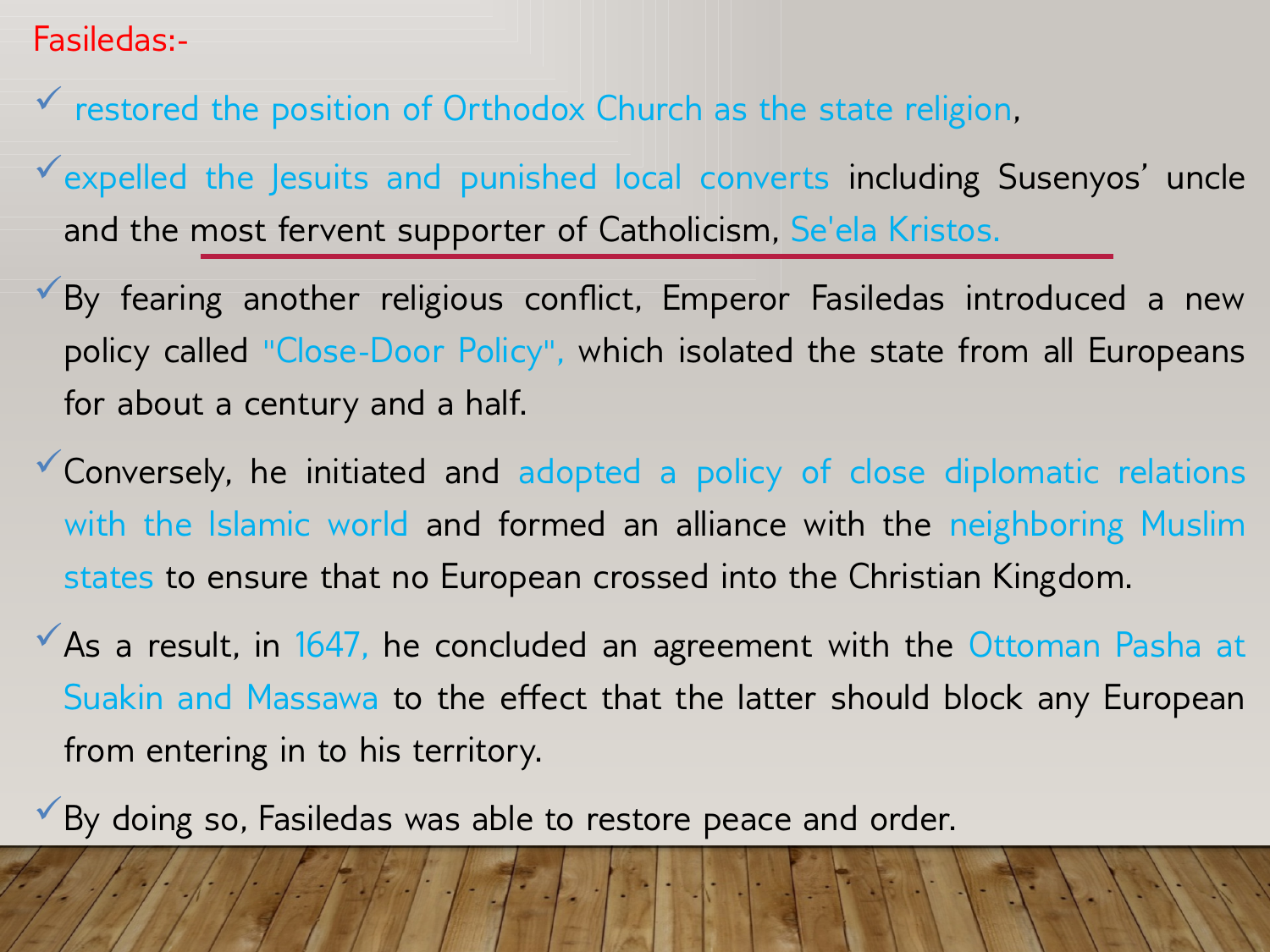

Fasiledas:-
 restored the position of Orthodox Church as the state religion,
expelled the Jesuits and punished local converts including Susenyos’ uncle and the most fervent supporter of Catholicism, Se'ela Kristos.
By fearing another religious conflict, Emperor Fasiledas introduced a new policy called "Close-Door Policy", which isolated the state from all Europeans for about a century and a half.
Conversely, he initiated and adopted a policy of close diplomatic relations with the Islamic world and formed an alliance with the neighboring Muslim states to ensure that no European crossed into the Christian Kingdom.
As a result, in 1647, he concluded an agreement with the Ottoman Pasha at Suakin and Massawa to the effect that the latter should block any European from entering in to his territory.
By doing so, Fasiledas was able to restore peace and order.